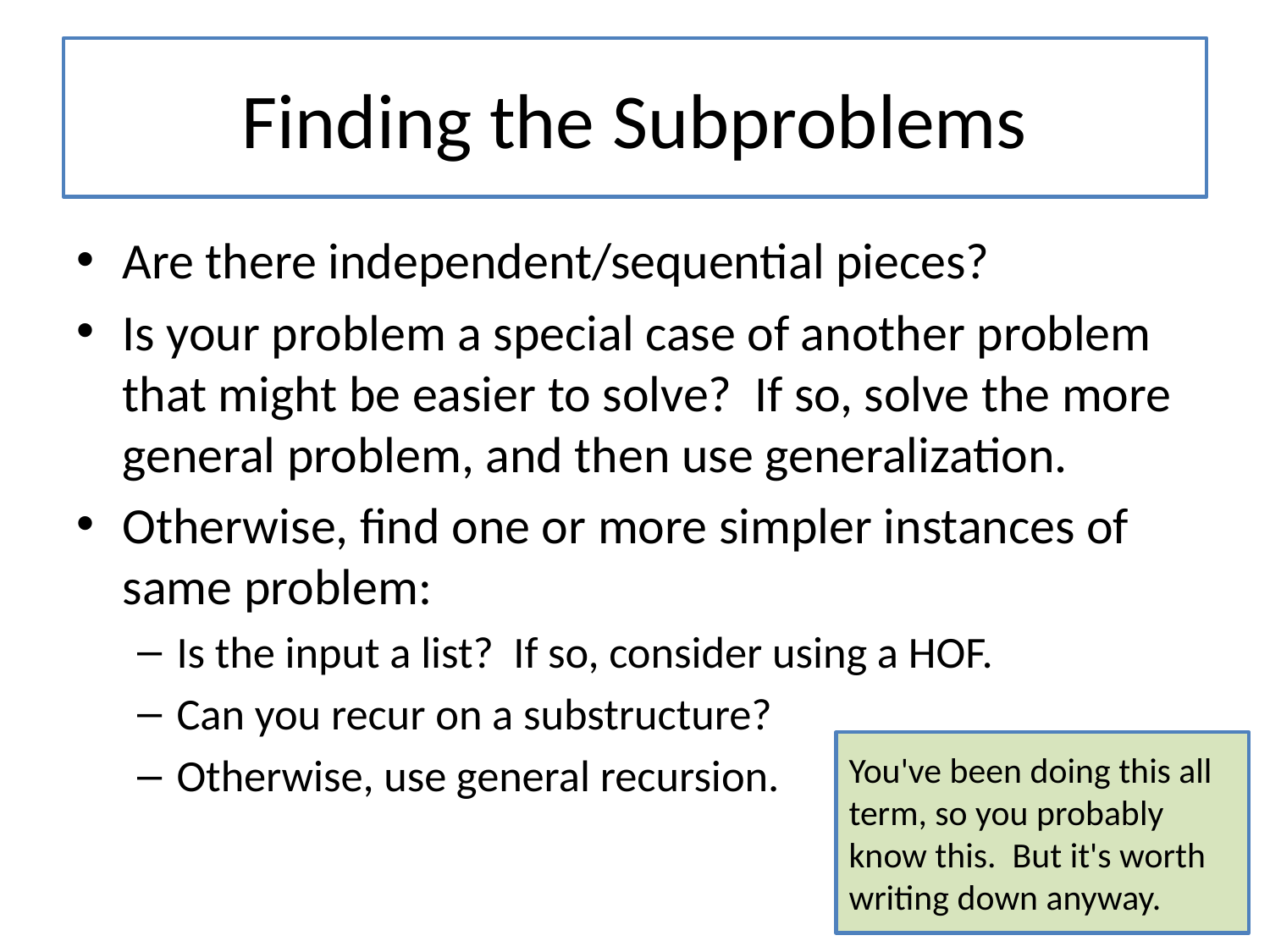

# Finding the Subproblems
Are there independent/sequential pieces?
Is your problem a special case of another problem that might be easier to solve?  If so, solve the more general problem, and then use generalization.
Otherwise, find one or more simpler instances of same problem:
Is the input a list?  If so, consider using a HOF.
Can you recur on a substructure?
Otherwise, use general recursion.
You've been doing this all term, so you probably know this.  But it's worth writing down anyway.
20